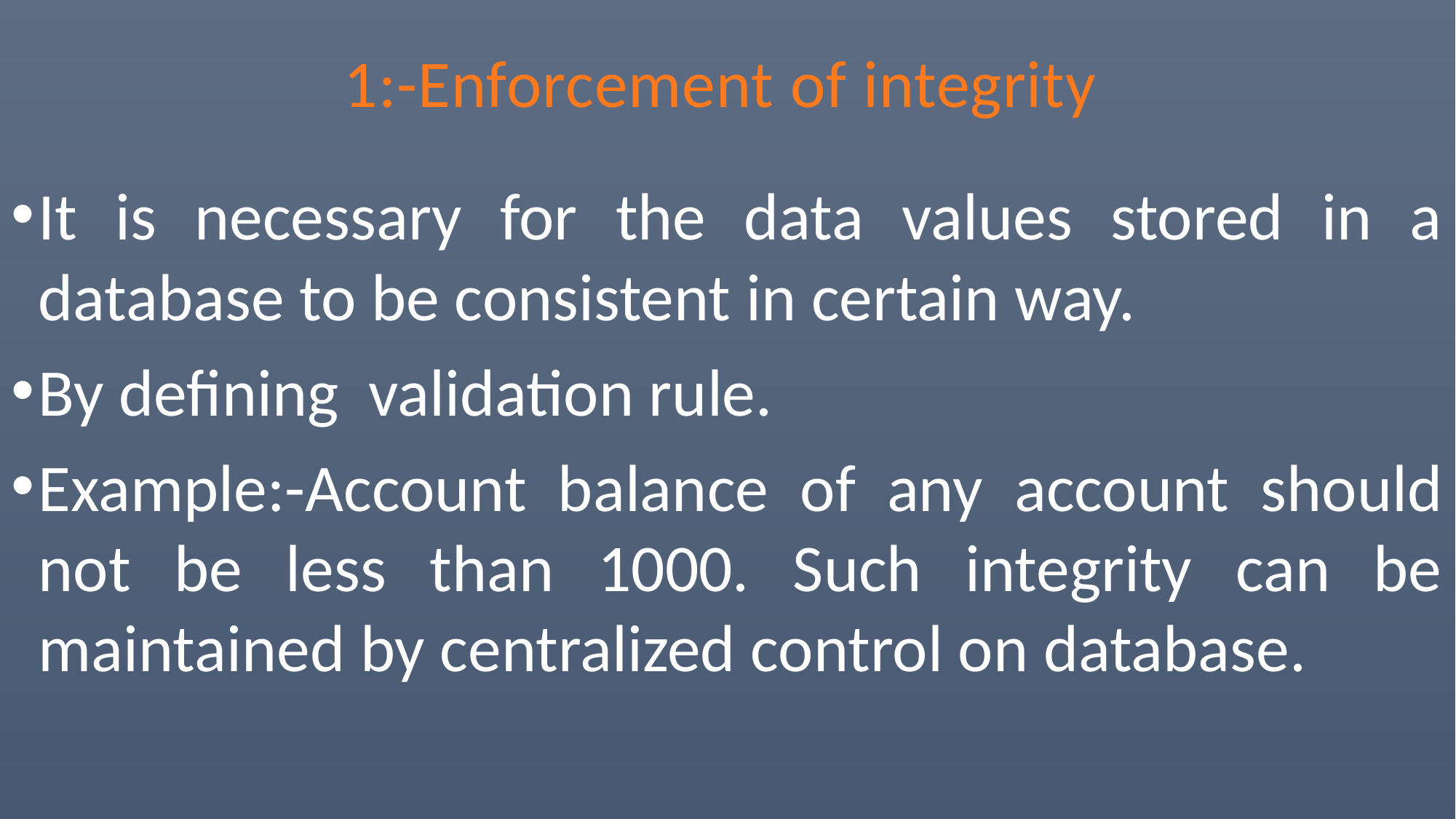

# 1:-Enforcement of integrity
It is necessary for the data values stored in a database to be consistent in certain way.
By defining  validation rule.
Example:-Account balance of any account should not be less than 1000. Such integrity can be maintained by centralized control on database.